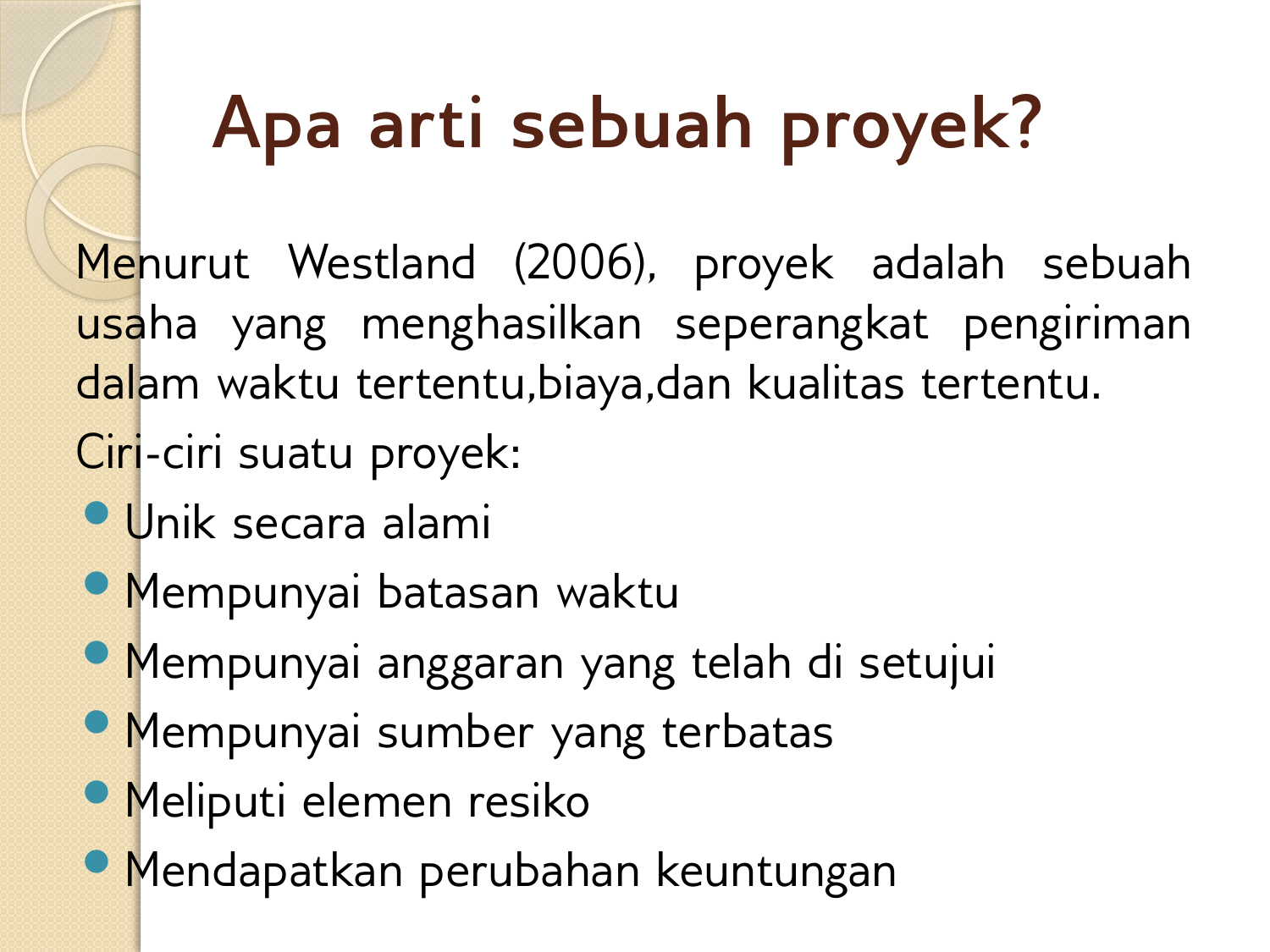

# Apa arti sebuah proyek?
Menurut Westland (2006), proyek adalah sebuah usaha yang menghasilkan seperangkat pengiriman dalam waktu tertentu,biaya,dan kualitas tertentu.
Ciri-ciri suatu proyek:
Unik secara alami
Mempunyai batasan waktu
Mempunyai anggaran yang telah di setujui
Mempunyai sumber yang terbatas
Meliputi elemen resiko
Mendapatkan perubahan keuntungan